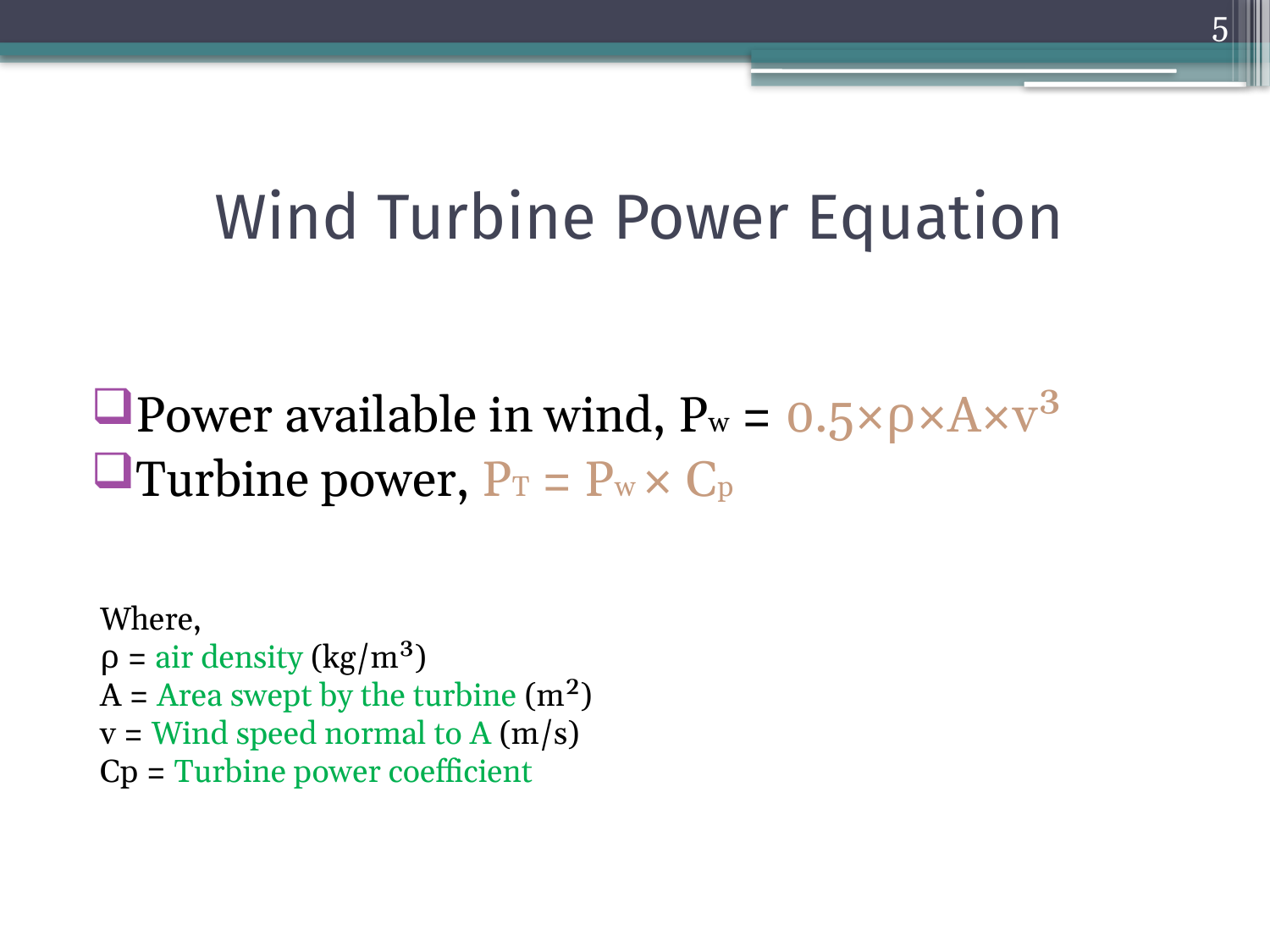

5
# Wind Turbine Power Equation
Power available in wind, Pw = 0.5×ρ×A×v³
Turbine power, PT = Pw × Cp

Where,
ρ = air density (kg/m³)
A = Area swept by the turbine (m²)
v = Wind speed normal to A (m/s)
Cp = Turbine power coefficient